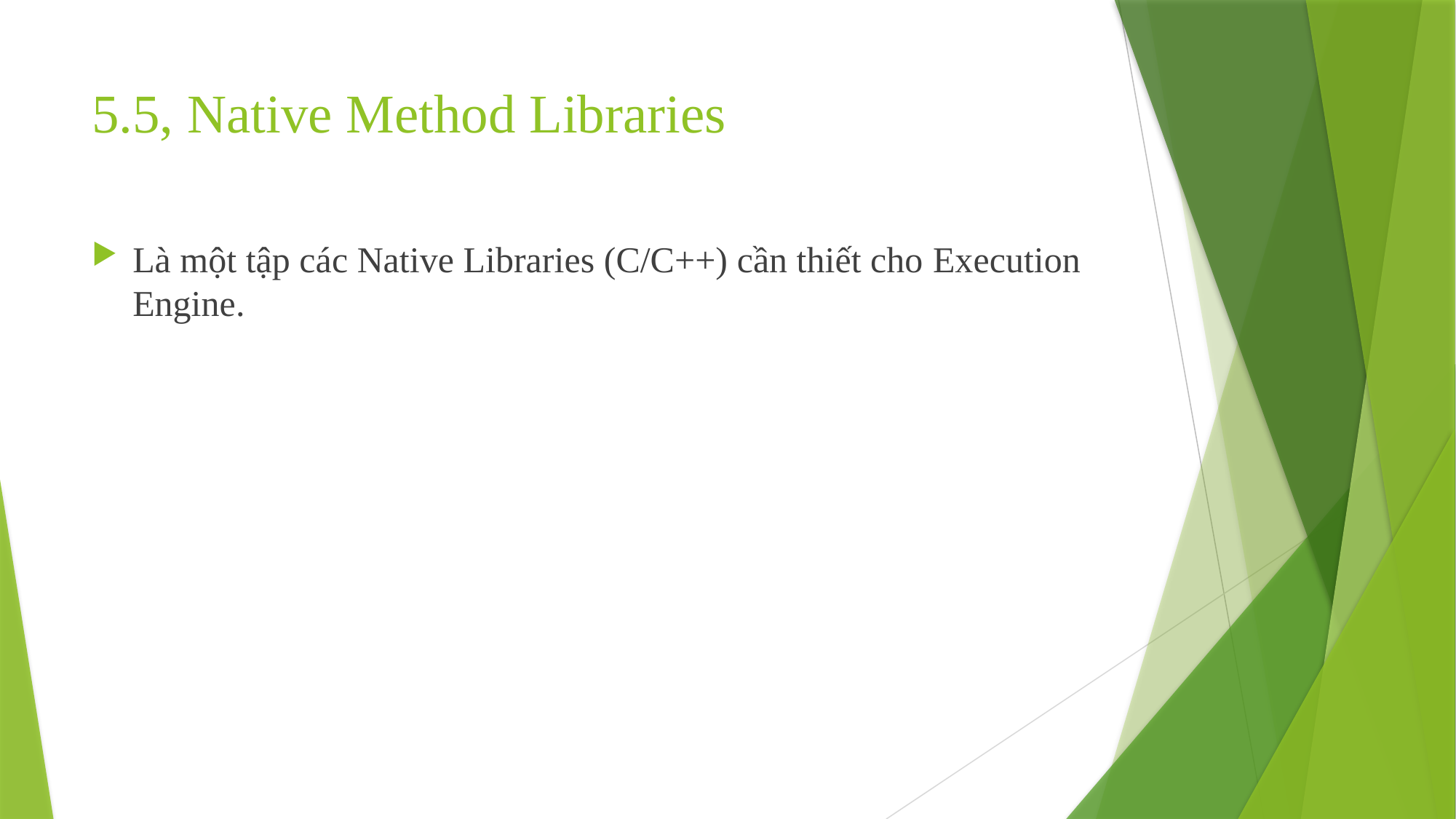

# 5.5, Native Method Libraries
Là một tập các Native Libraries (C/C++) cần thiết cho Execution Engine.